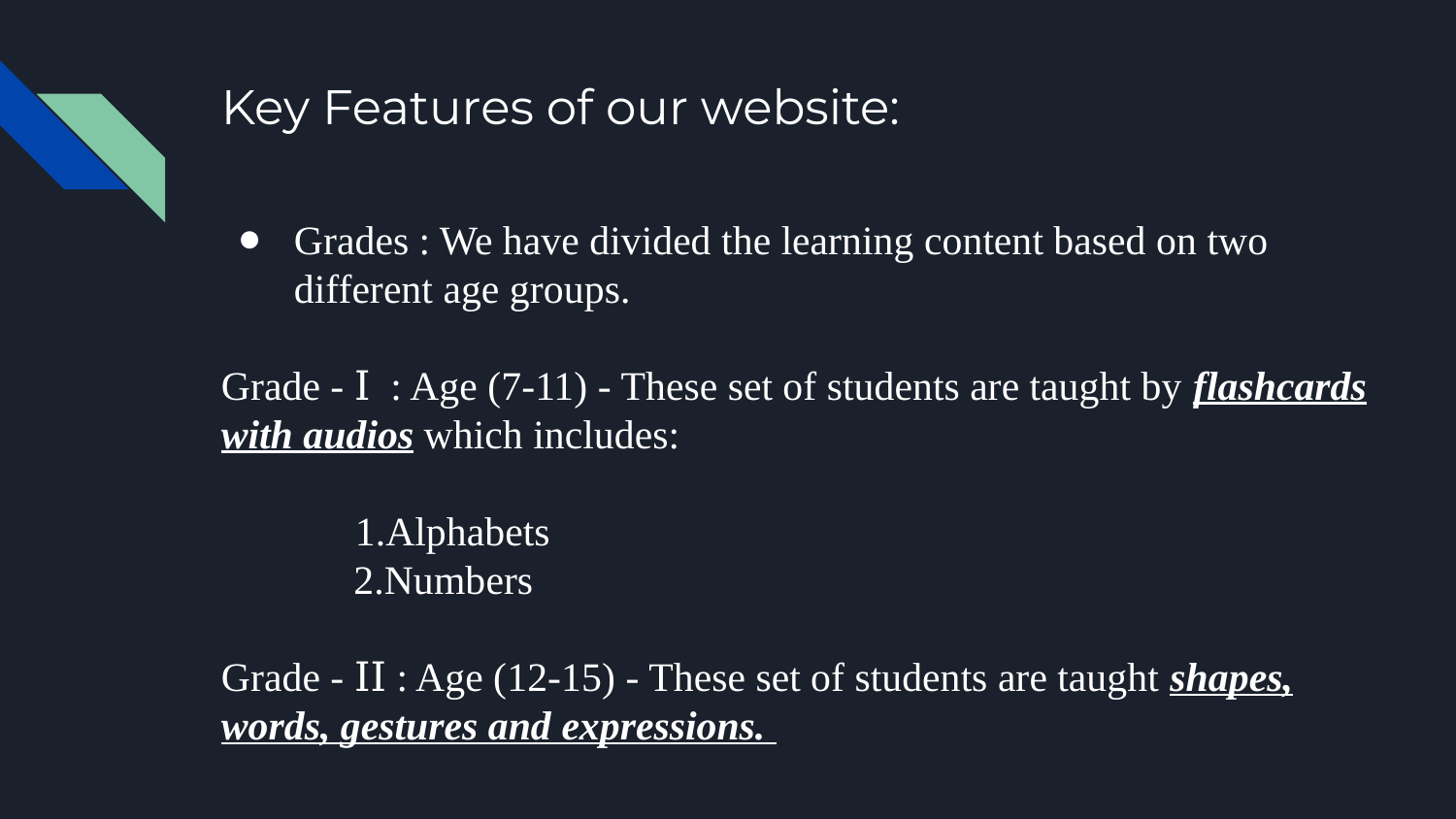

# Key Features of our website:
Grades : We have divided the learning content based on two different age groups.

Grade - Ⅰ  : Age (7-11) - These set of students are taught by flashcards with audios which includes:

      1.Alphabets
             2.Numbers

Grade - ⅠⅠ : Age (12-15) - These set of students are taught shapes, words, gestures and expressions.